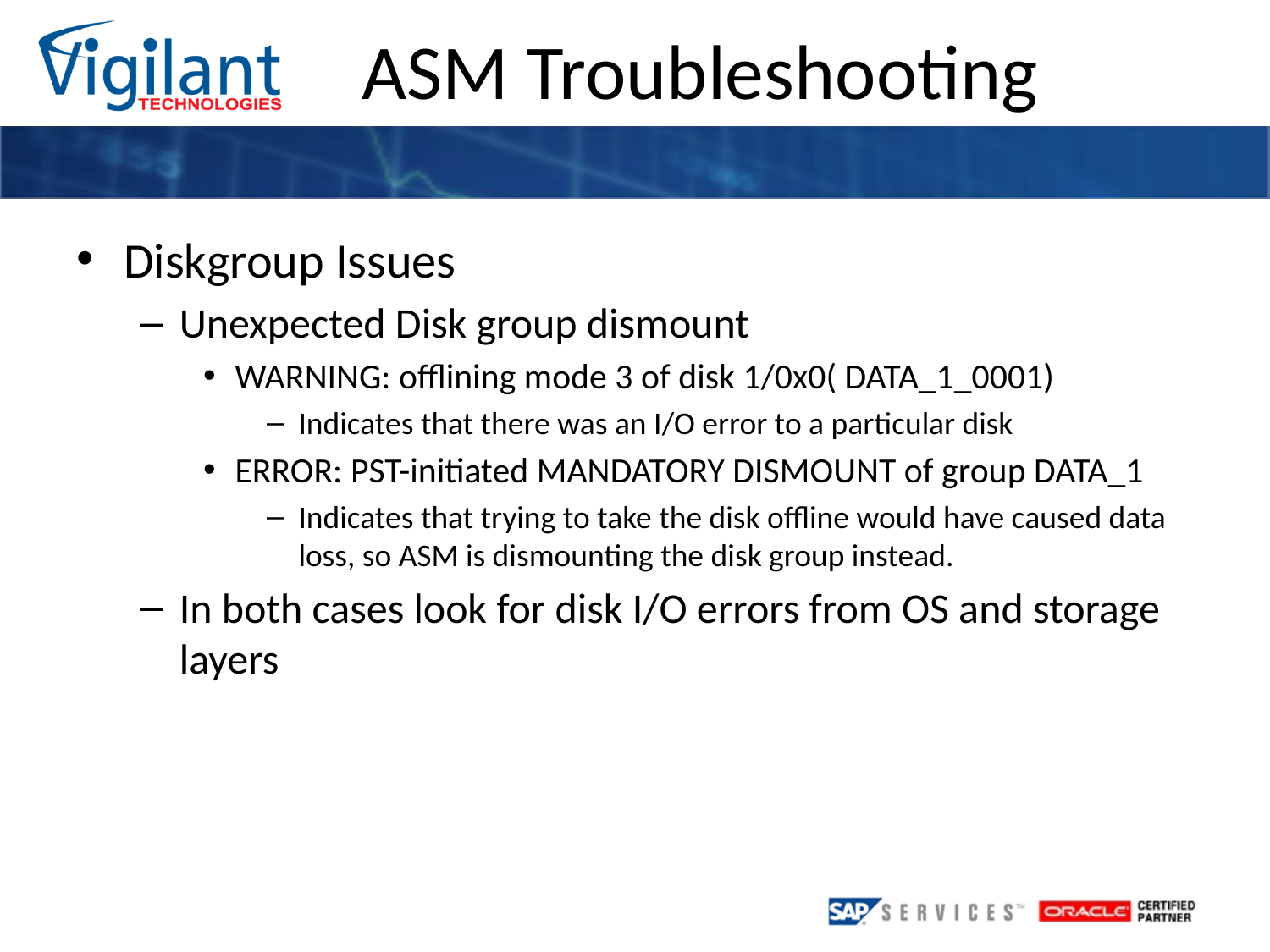

Diskgroup Issues
Unexpected Disk group dismount
WARNING: offlining mode 3 of disk 1/0x0( DATA_1_0001)
Indicates that there was an I/O error to a particular disk
ERROR: PST-initiated MANDATORY DISMOUNT of group DATA_1
Indicates that trying to take the disk offline would have caused data loss, so ASM is dismounting the disk group instead.
In both cases look for disk I/O errors from OS and storage layers
ASM Troubleshooting